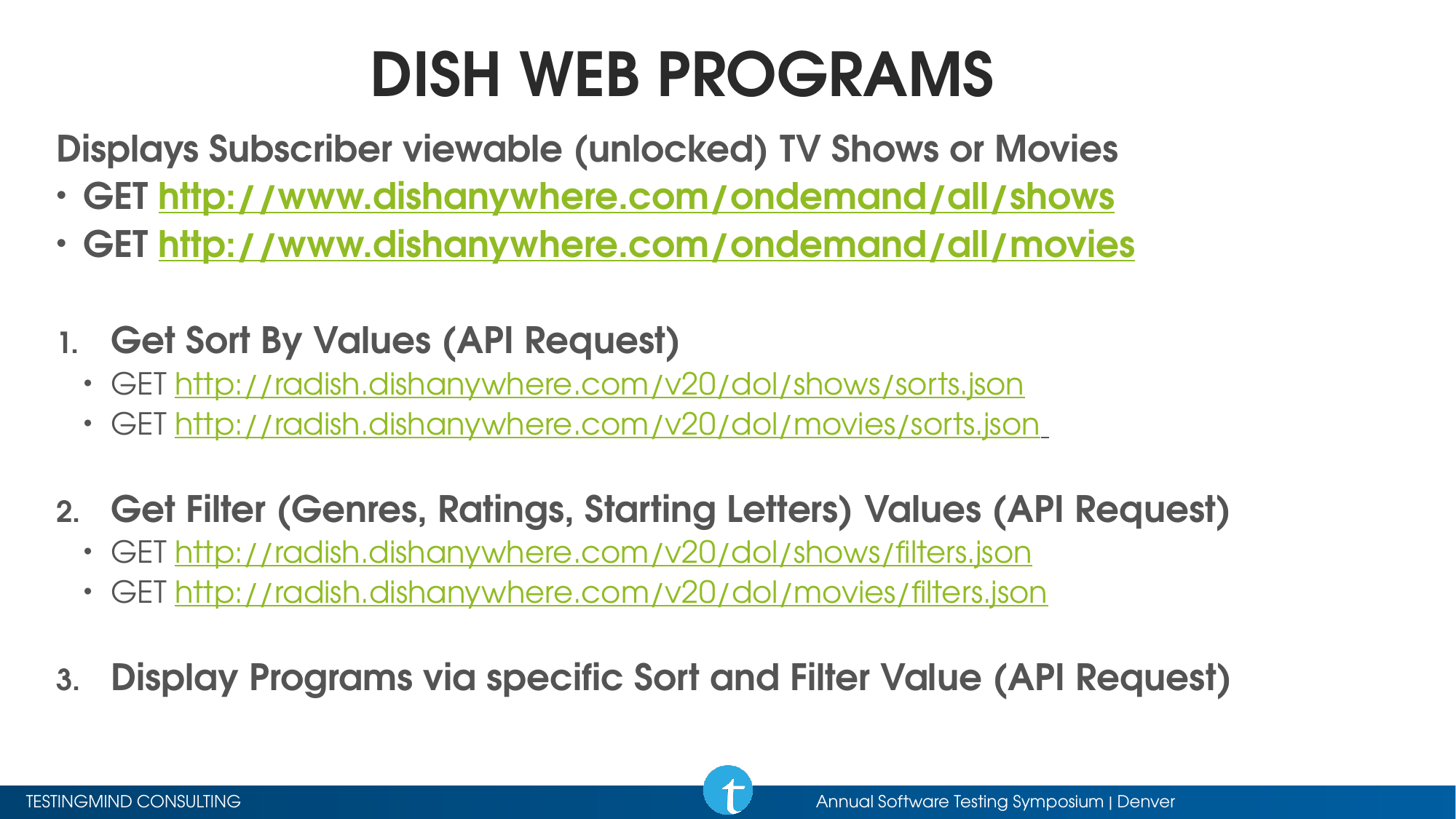

# Dish Web Programs
Displays Subscriber viewable (unlocked) TV Shows or Movies
GET http://www.dishanywhere.com/ondemand/all/shows
GET http://www.dishanywhere.com/ondemand/all/movies

Get Sort By Values (API Request)
GET http://radish.dishanywhere.com/v20/dol/shows/sorts.json
GET http://radish.dishanywhere.com/v20/dol/movies/sorts.json

Get Filter (Genres, Ratings, Starting Letters) Values (API Request)
GET http://radish.dishanywhere.com/v20/dol/shows/filters.json
GET http://radish.dishanywhere.com/v20/dol/movies/filters.json

Display Programs via specific Sort and Filter Value (API Request)